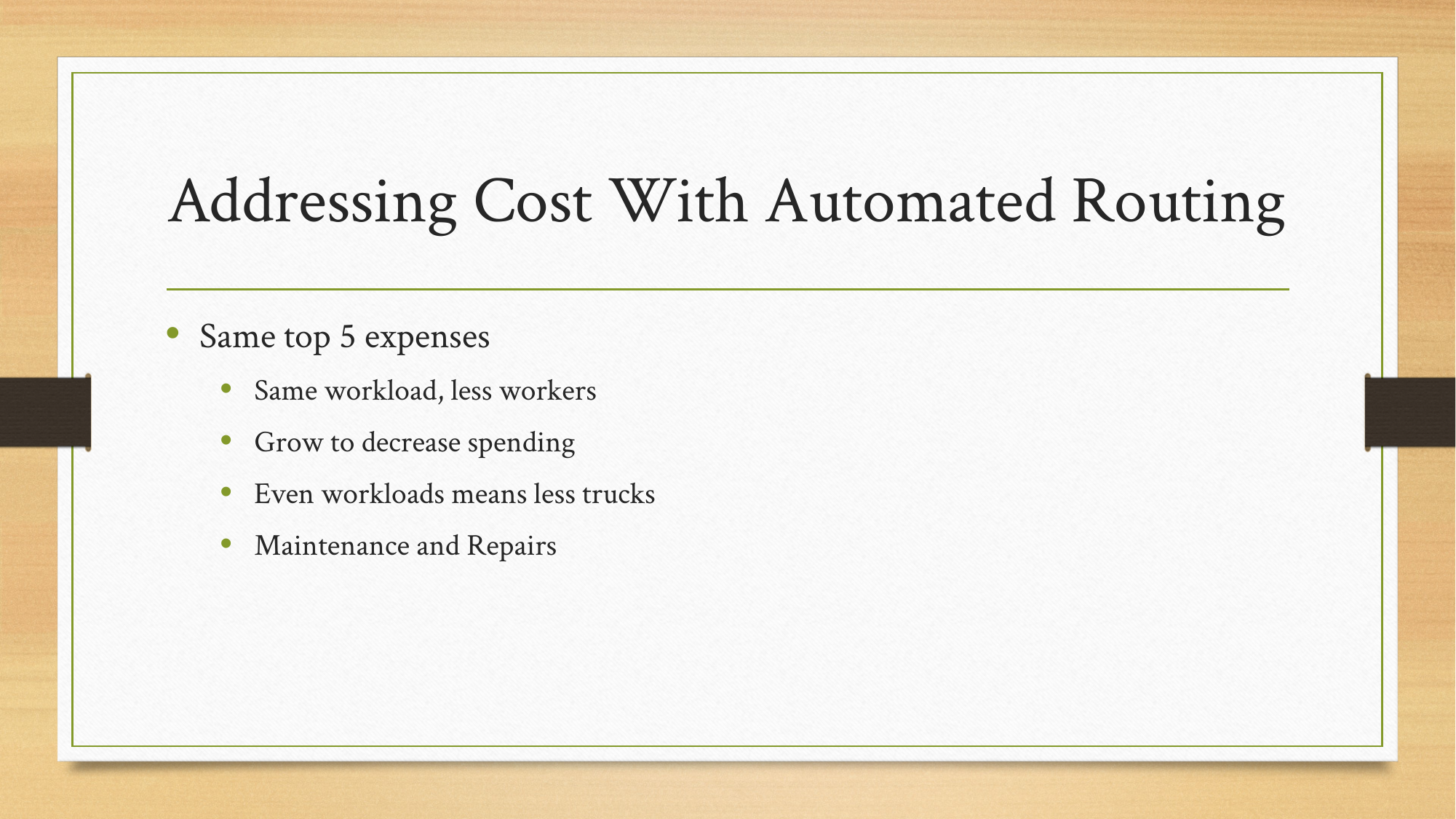

# Addressing Cost With Automated Routing
Same top 5 expenses
Same workload, less workers
Grow to decrease spending
Even workloads means less trucks
Maintenance and Repairs